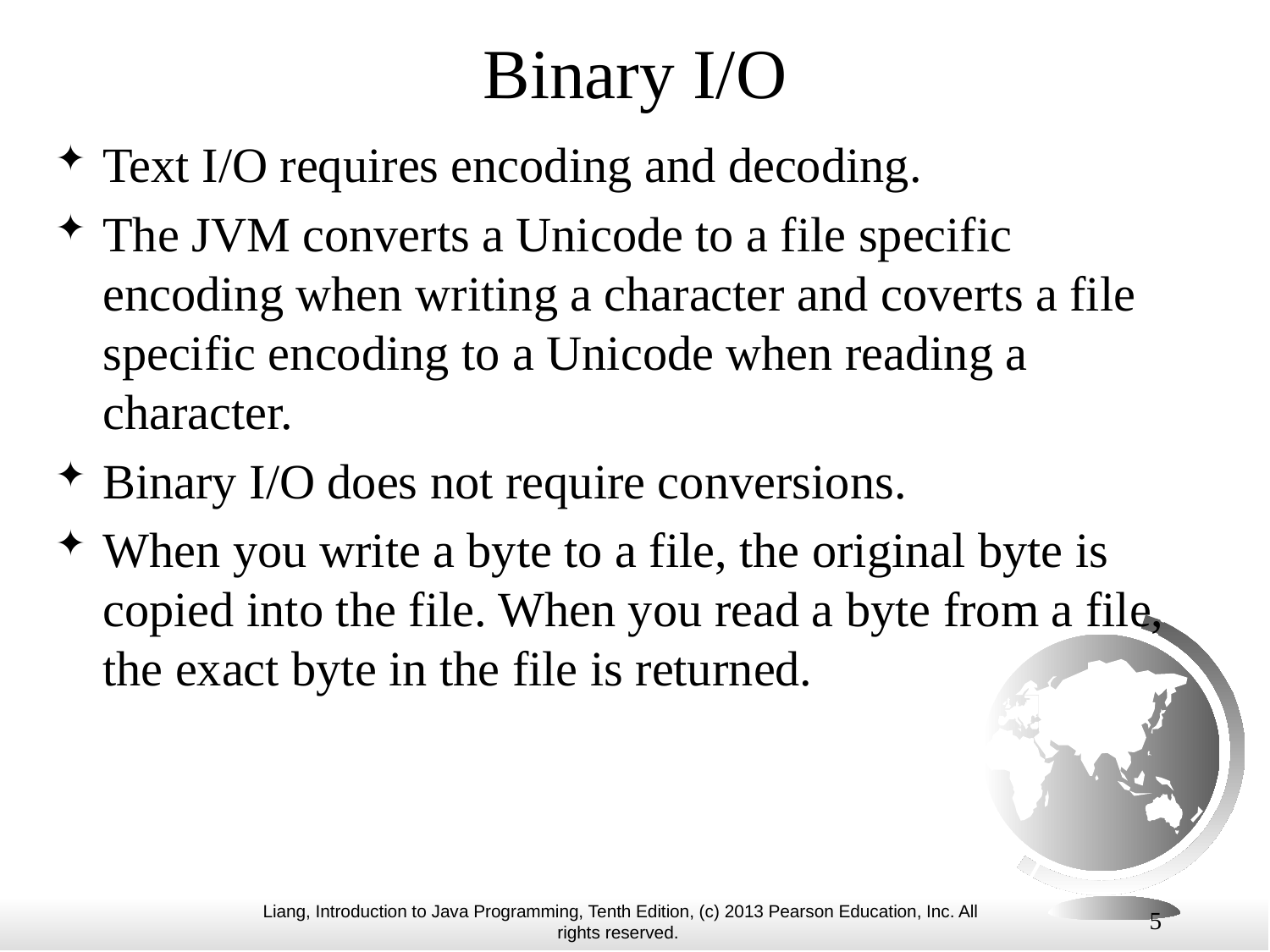

# Binary I/O
Text I/O requires encoding and decoding.
The JVM converts a Unicode to a file specific encoding when writing a character and coverts a file specific encoding to a Unicode when reading a character.
Binary I/O does not require conversions.
When you write a byte to a file, the original byte is copied into the file. When you read a byte from a file, the exact byte in the file is returned.

5